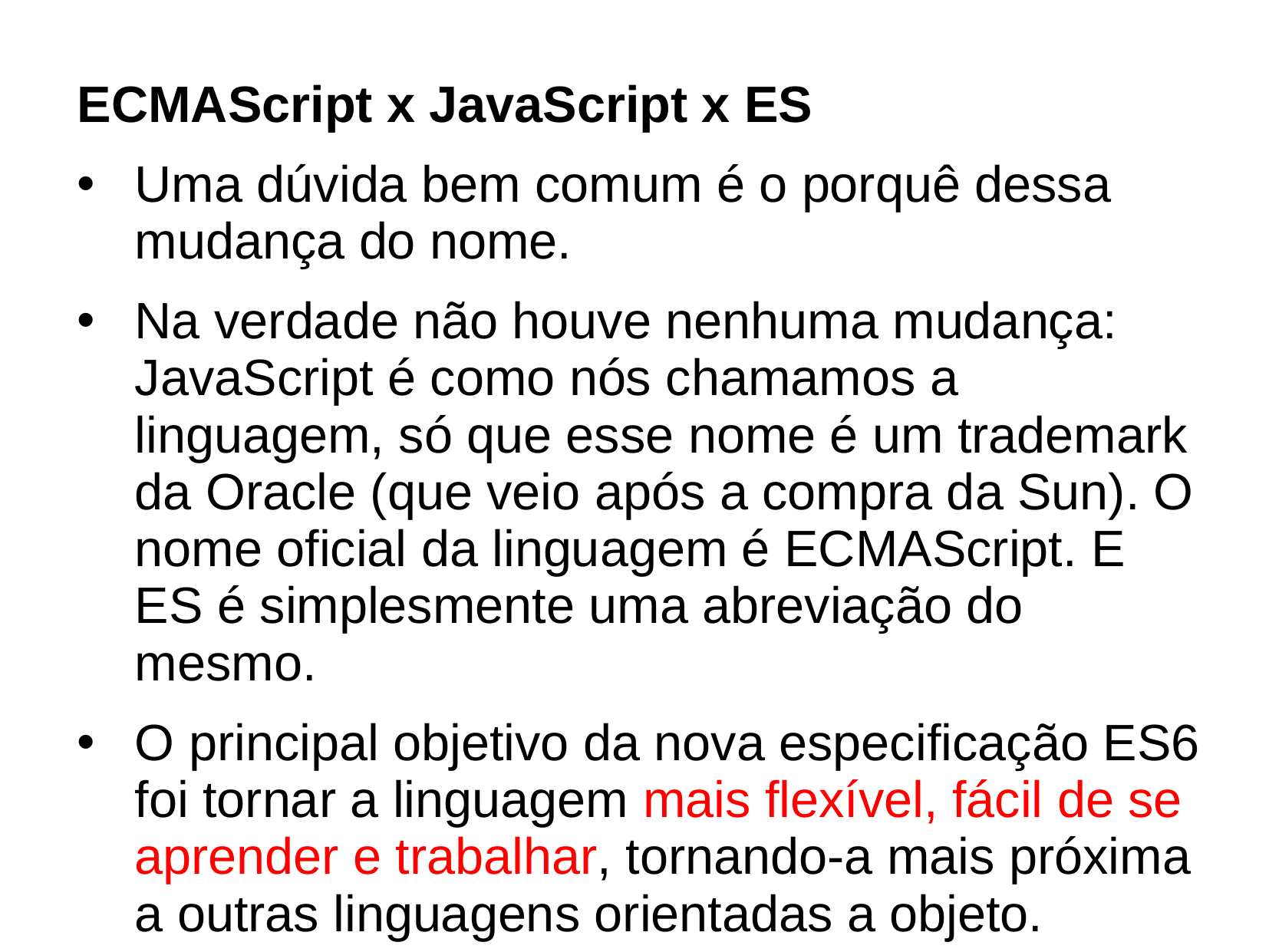

ECMAScript x JavaScript x ES
Uma dúvida bem comum é o porquê dessa mudança do nome.
Na verdade não houve nenhuma mudança: JavaScript é como nós chamamos a linguagem, só que esse nome é um trademark da Oracle (que veio após a compra da Sun). O nome oficial da linguagem é ECMAScript. E ES é simplesmente uma abreviação do mesmo.
O principal objetivo da nova especificação ES6 foi tornar a linguagem mais flexível, fácil de se aprender e trabalhar, tornando-a mais próxima a outras linguagens orientadas a objeto.